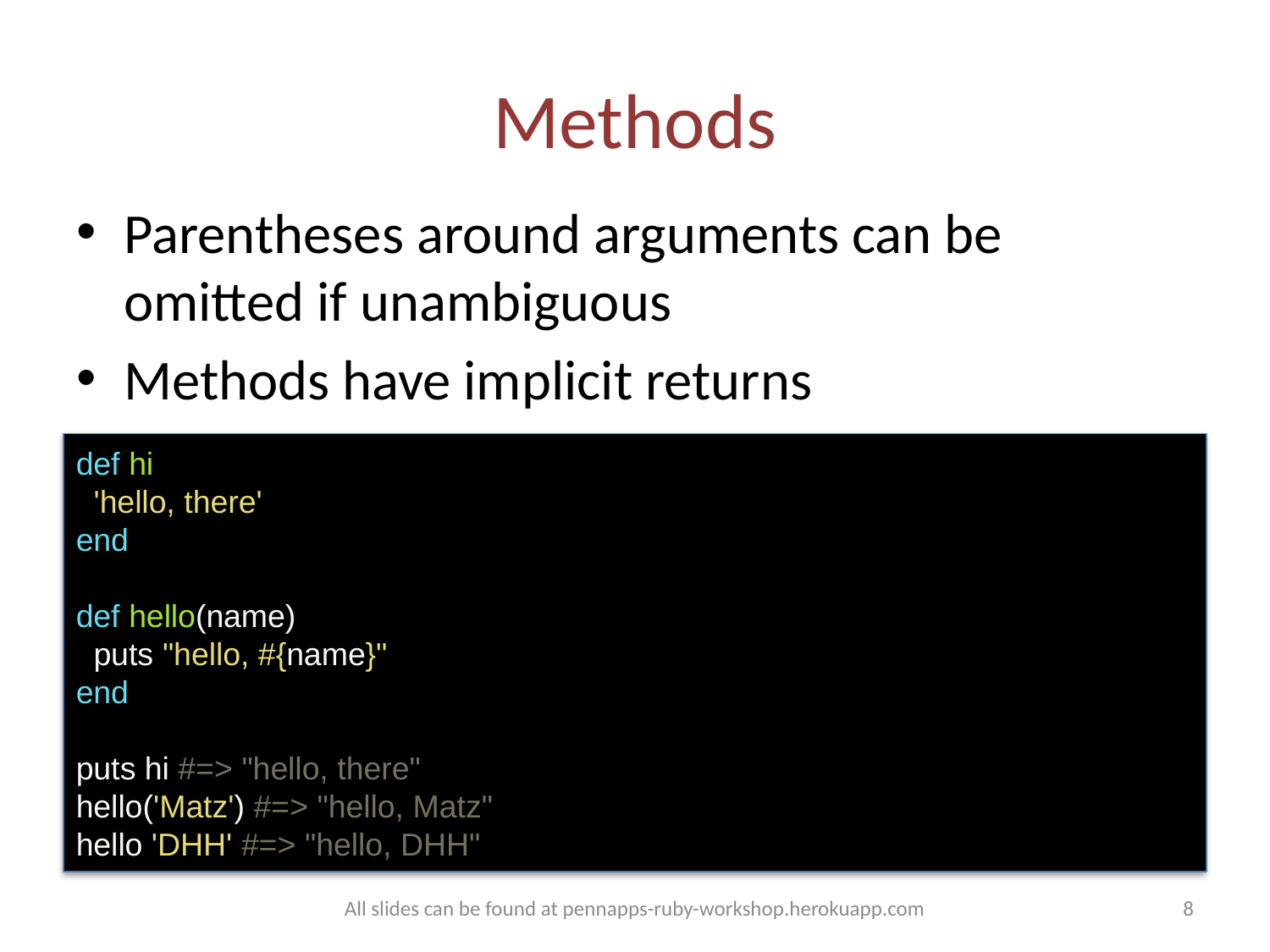

# Methods
Parentheses around arguments can be omitted if unambiguous
Methods have implicit returns
def hi
  'hello, there'
end

def hello(name)
  puts "hello, #{name}"
end

puts hi #=> "hello, there"
hello('Matz') #=> "hello, Matz"
hello 'DHH' #=> "hello, DHH"
All slides can be found at pennapps-ruby-workshop.herokuapp.com
8